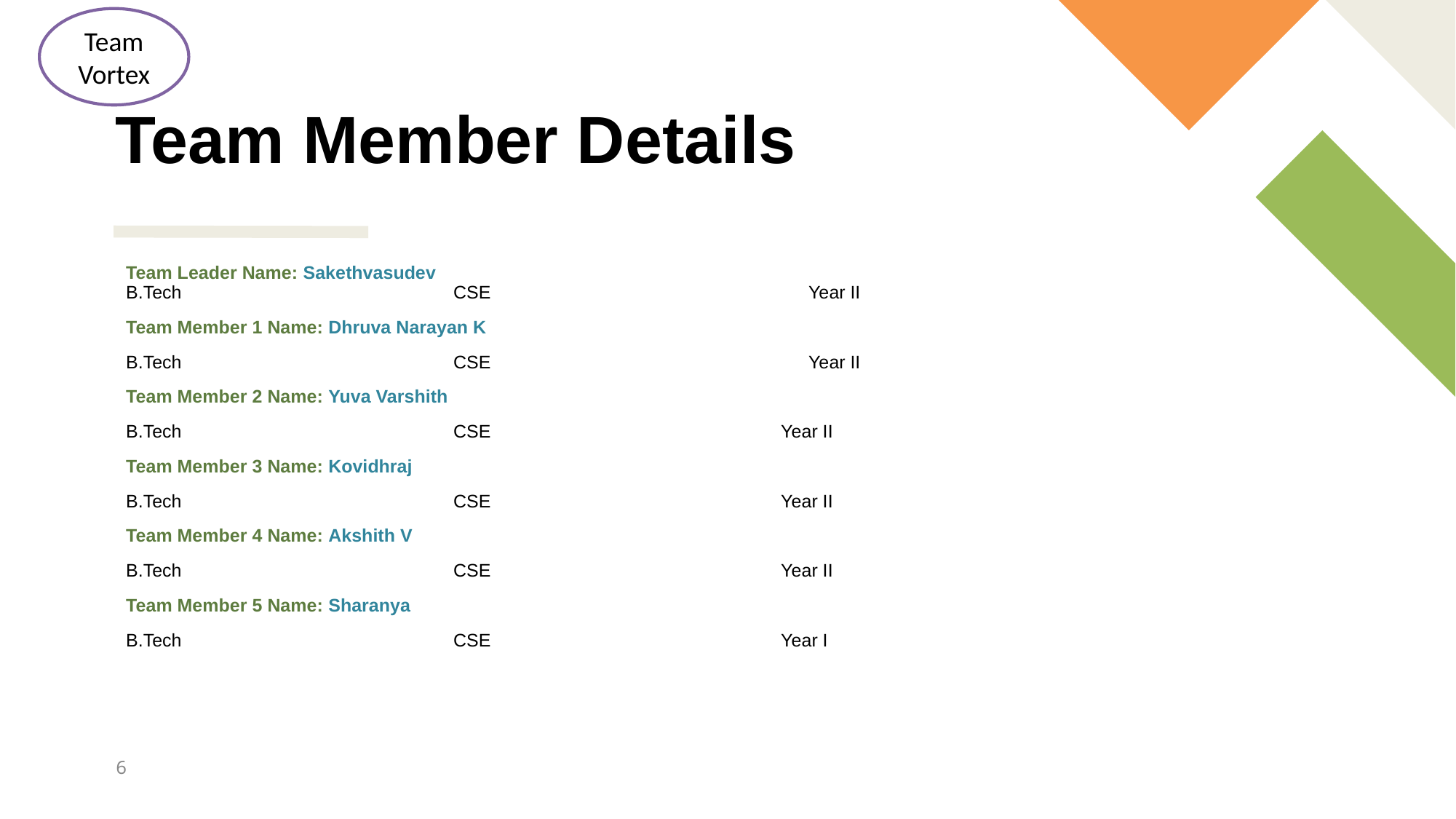

Team Vortex
# Team Member Details
Team Leader Name: Sakethvasudev
B.Tech			CSE		                           Year II
Team Member 1 Name: Dhruva Narayan K
B.Tech			CSE		                           Year II
Team Member 2 Name: Yuva Varshith
B.Tech			CSE			Year II
Team Member 3 Name: Kovidhraj
B.Tech			CSE			Year II
Team Member 4 Name: Akshith V
B.Tech			CSE			Year II
Team Member 5 Name: Sharanya
B.Tech			CSE			Year I
6